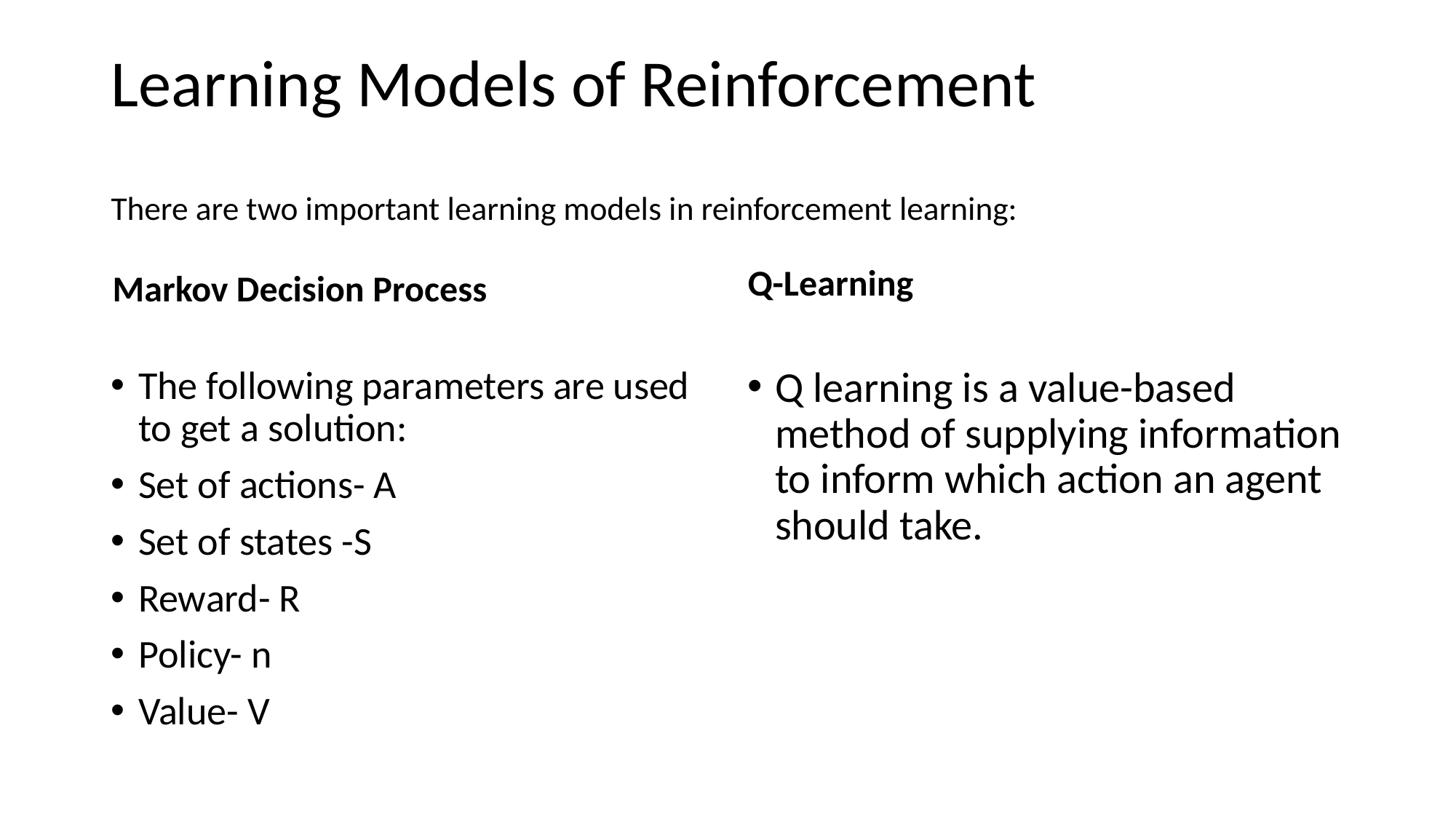

# Learning Models of Reinforcement There are two important learning models in reinforcement learning:
Q-Learning

Markov Decision Process

The following parameters are used to get a solution:
Set of actions- A
Set of states -S
Reward- R
Policy- n
Value- V

Q learning is a value-based method of supplying information to inform which action an agent should take.